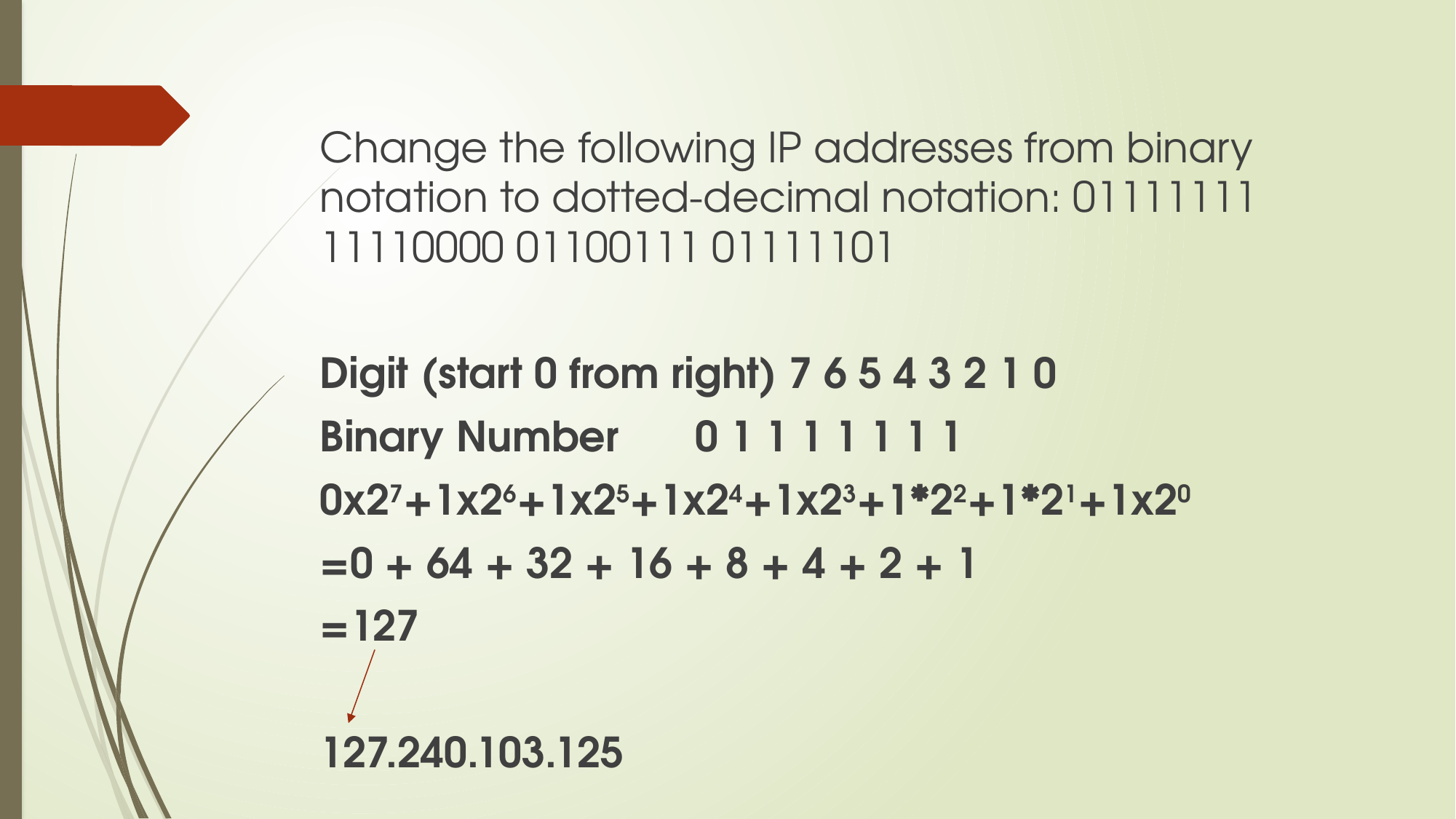

Change the following IP addresses from binary notation to dotted-decimal notation: 01111111 11110000 01100111 01111101

Digit (start 0 from right)	7 6 5 4 3 2 1 0
Binary Number					0 1 1 1 1 1 1 1
0x27+1x26+1x25+1x24+1x23+1*22+1*21+1x20
=0 + 64 + 32 + 16 + 8 + 4 + 2 + 1
=127

127.240.103.125